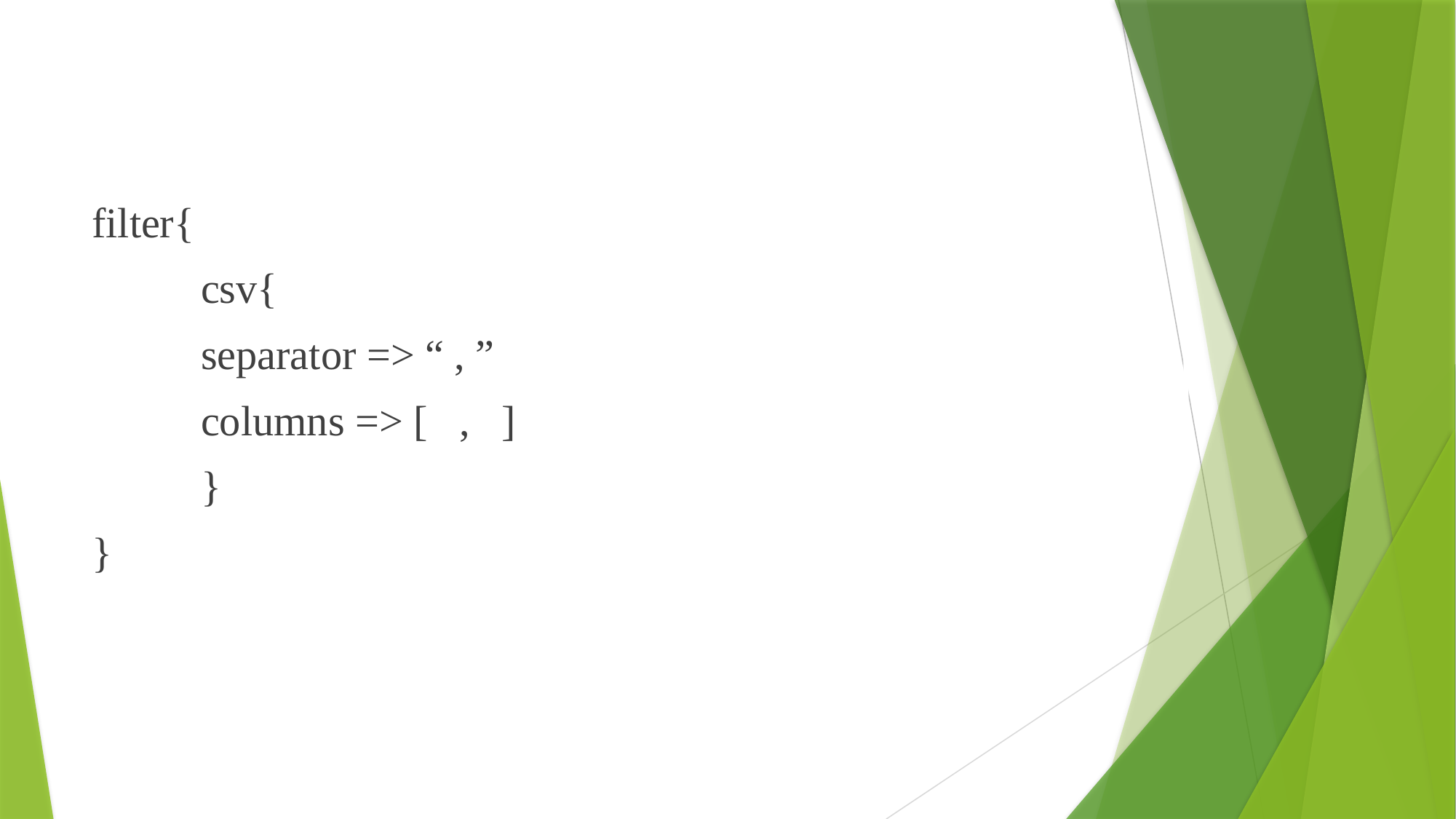

filter{
	csv{
	separator => “ , ”
	columns => [   ,   ]
	}
}

# LOGSTASH EXAMPLE